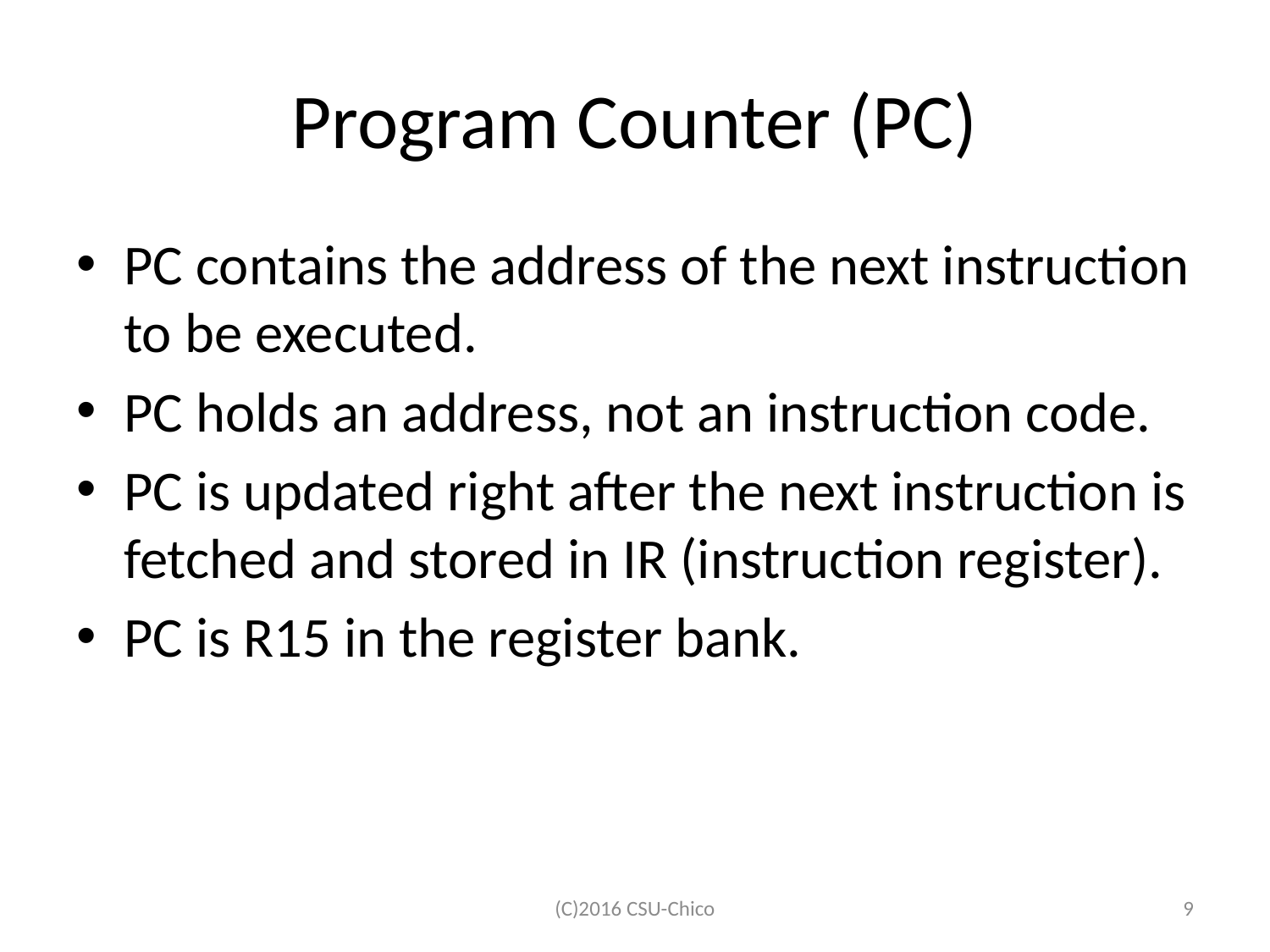

# Program Counter (PC)
PC contains the address of the next instruction to be executed.
PC holds an address, not an instruction code.
PC is updated right after the next instruction is fetched and stored in IR (instruction register).
PC is R15 in the register bank.
(C)2016 CSU-Chico
9